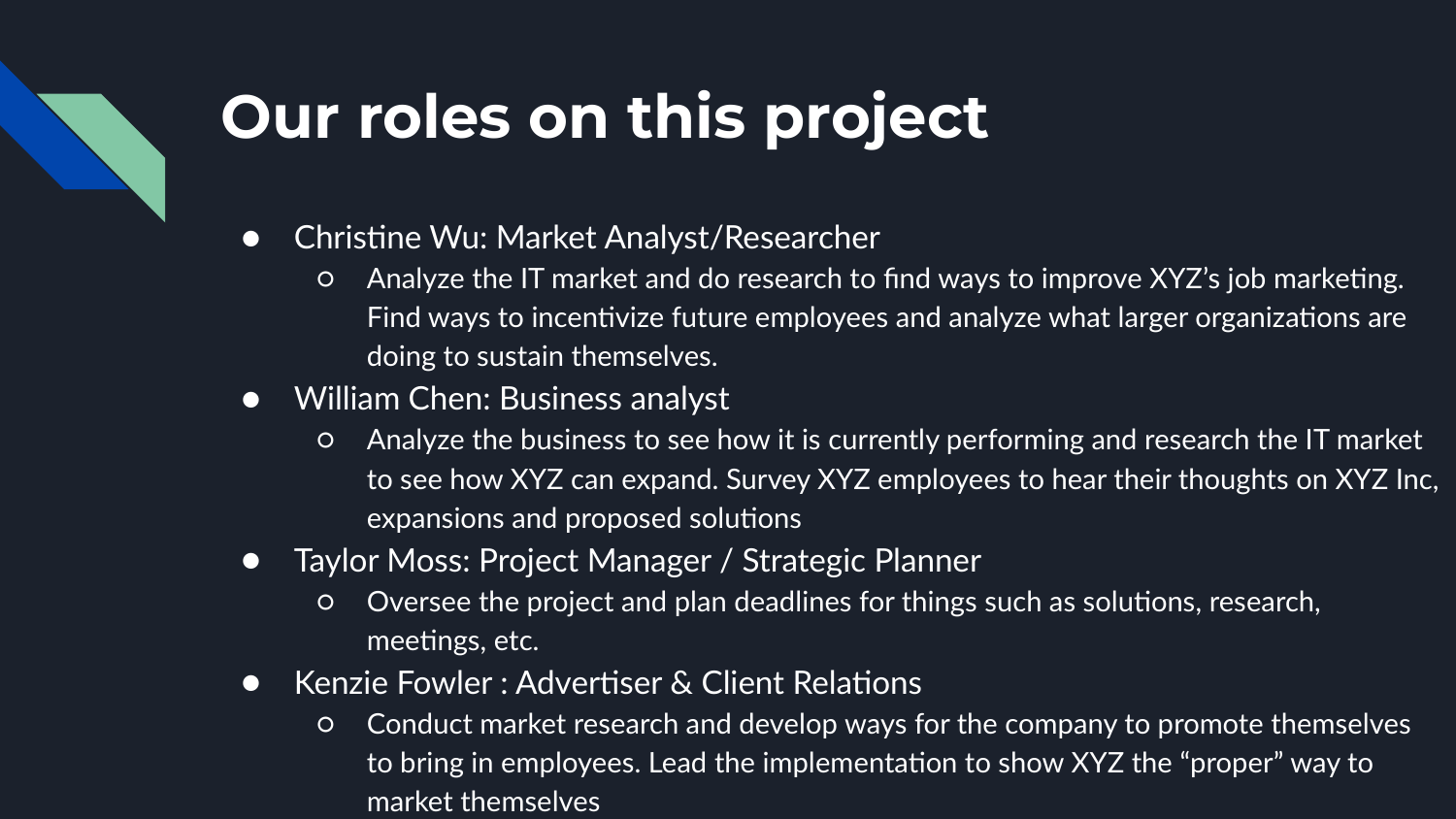

# Our roles on this project
Christine Wu: Market Analyst/Researcher
Analyze the IT market and do research to find ways to improve XYZ’s job marketing. Find ways to incentivize future employees and analyze what larger organizations are doing to sustain themselves.
William Chen: Business analyst
Analyze the business to see how it is currently performing and research the IT market to see how XYZ can expand. Survey XYZ employees to hear their thoughts on XYZ Inc, expansions and proposed solutions
Taylor Moss: Project Manager / Strategic Planner
Oversee the project and plan deadlines for things such as solutions, research, meetings, etc.
Kenzie Fowler : Advertiser & Client Relations
Conduct market research and develop ways for the company to promote themselves to bring in employees. Lead the implementation to show XYZ the “proper” way to market themselves